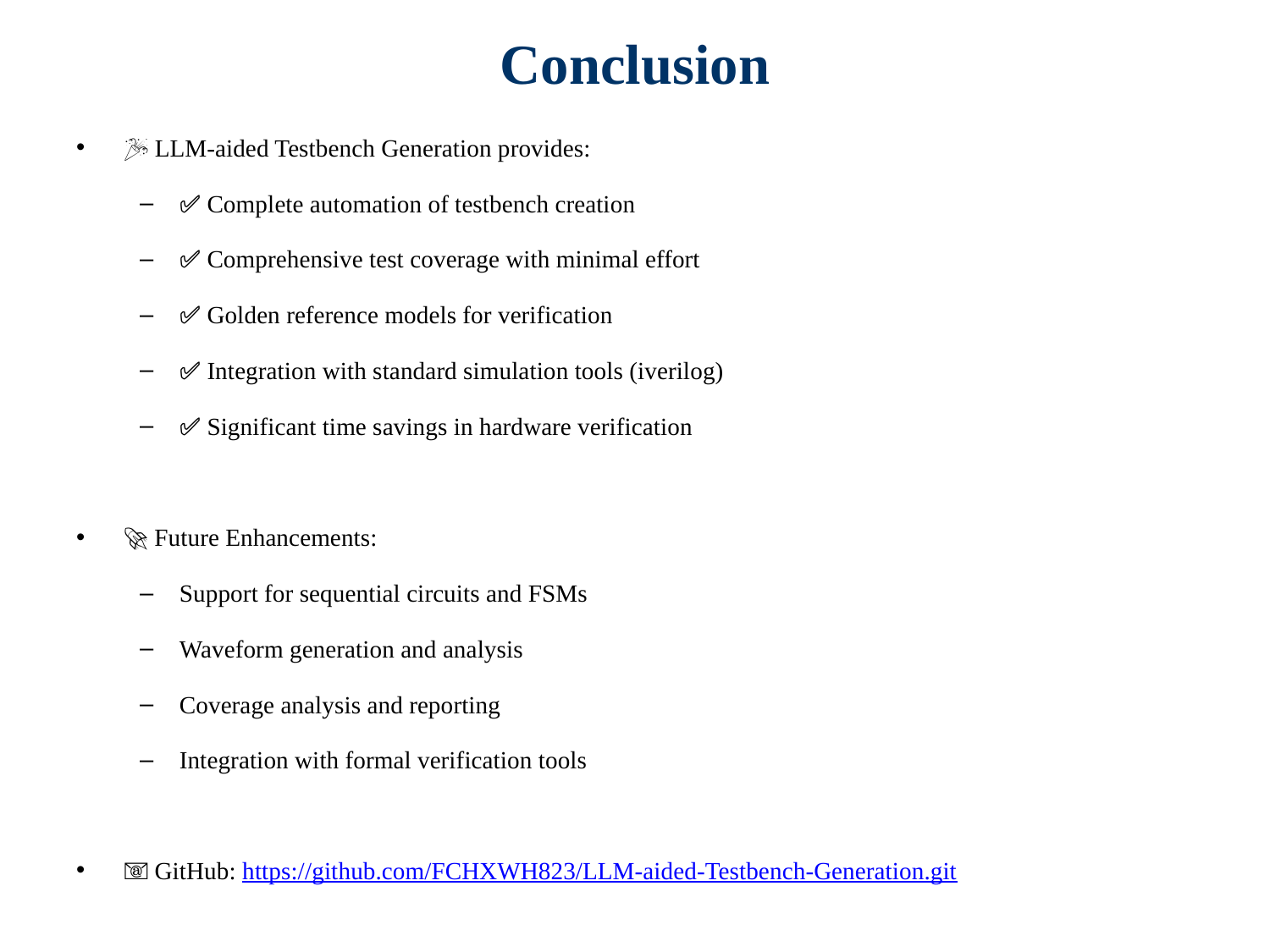

# Conclusion
🎉 LLM-aided Testbench Generation provides:
✅ Complete automation of testbench creation
✅ Comprehensive test coverage with minimal effort
✅ Golden reference models for verification
✅ Integration with standard simulation tools (iverilog)
✅ Significant time savings in hardware verification

🚀 Future Enhancements:
Support for sequential circuits and FSMs
Waveform generation and analysis
Coverage analysis and reporting
Integration with formal verification tools

📧 GitHub: https://github.com/FCHXWH823/LLM-aided-Testbench-Generation.git